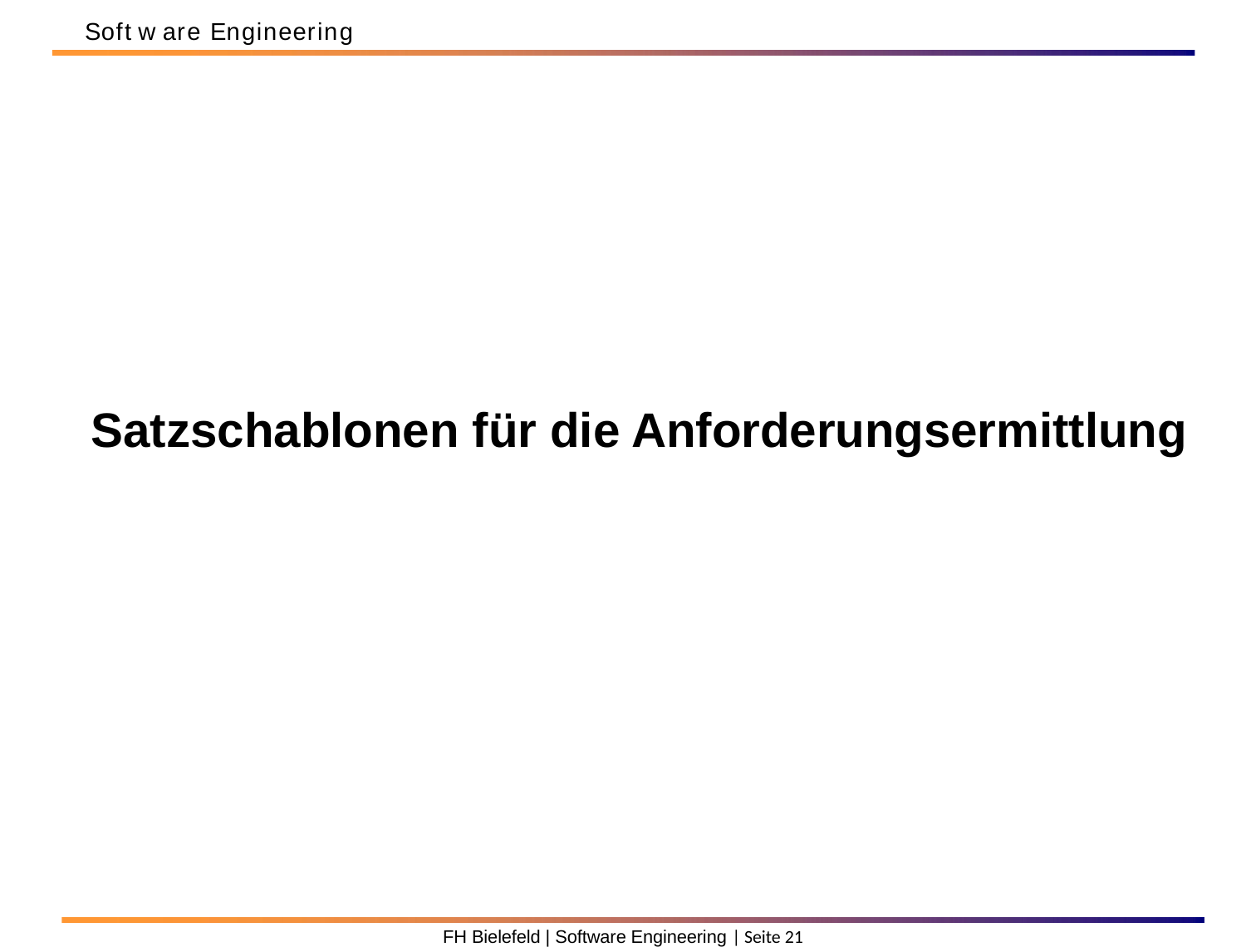

Soft w are Engineering

Satzschablonen für die Anforderungsermittlung